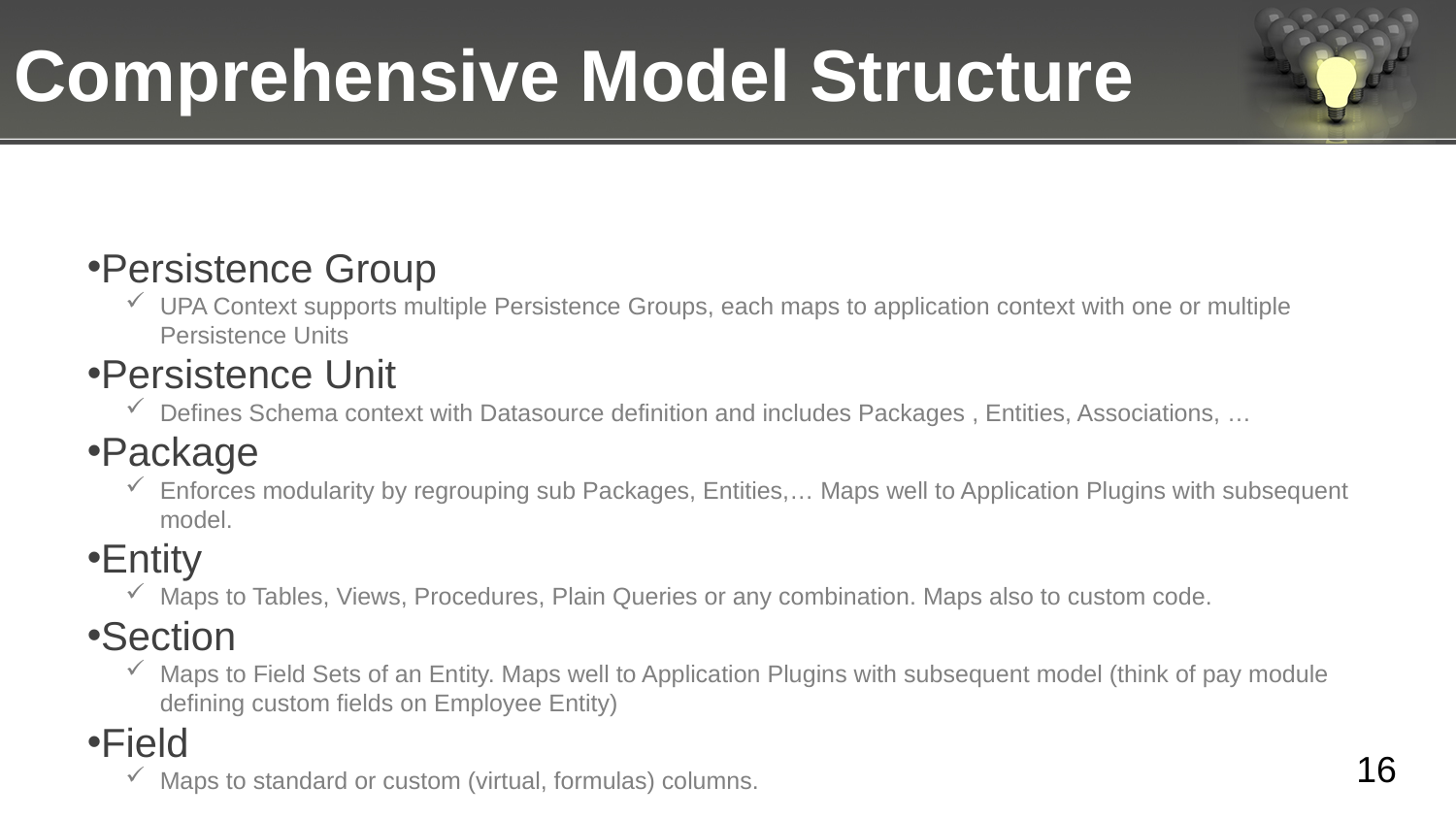

Comprehensive Model Structure

Persistence Group
UPA Context supports multiple Persistence Groups, each maps to application context with one or multiple Persistence Units
Persistence Unit
Defines Schema context with Datasource definition and includes Packages , Entities, Associations, …
Package
Enforces modularity by regrouping sub Packages, Entities,… Maps well to Application Plugins with subsequent model.
Entity
Maps to Tables, Views, Procedures, Plain Queries or any combination. Maps also to custom code.
Section
Maps to Field Sets of an Entity. Maps well to Application Plugins with subsequent model (think of pay module defining custom fields on Employee Entity)
Field
Maps to standard or custom (virtual, formulas) columns.